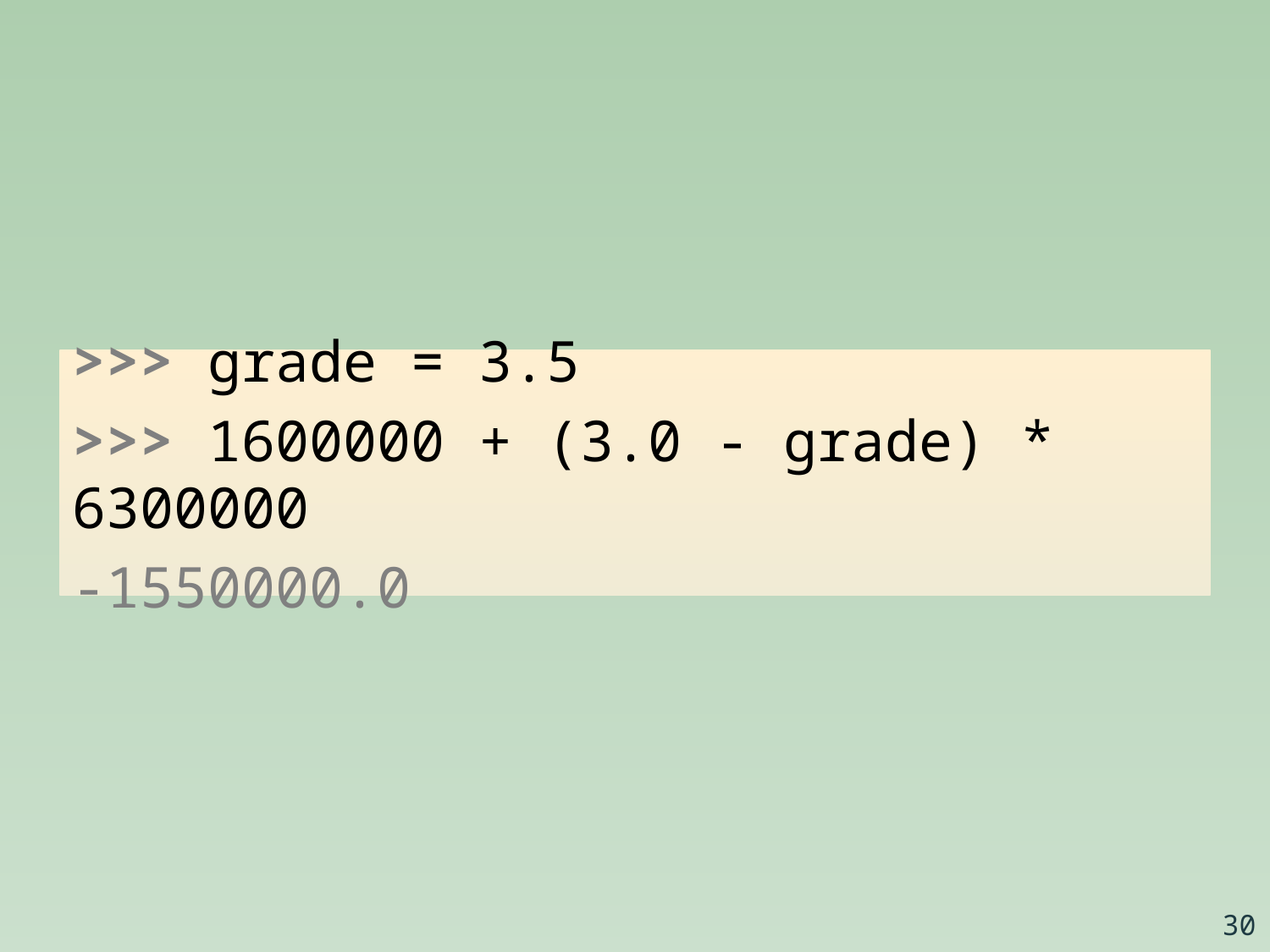

>>> grade = 3.5
>>> 1600000 + (3.0 - grade) * 6300000
-1550000.0
30